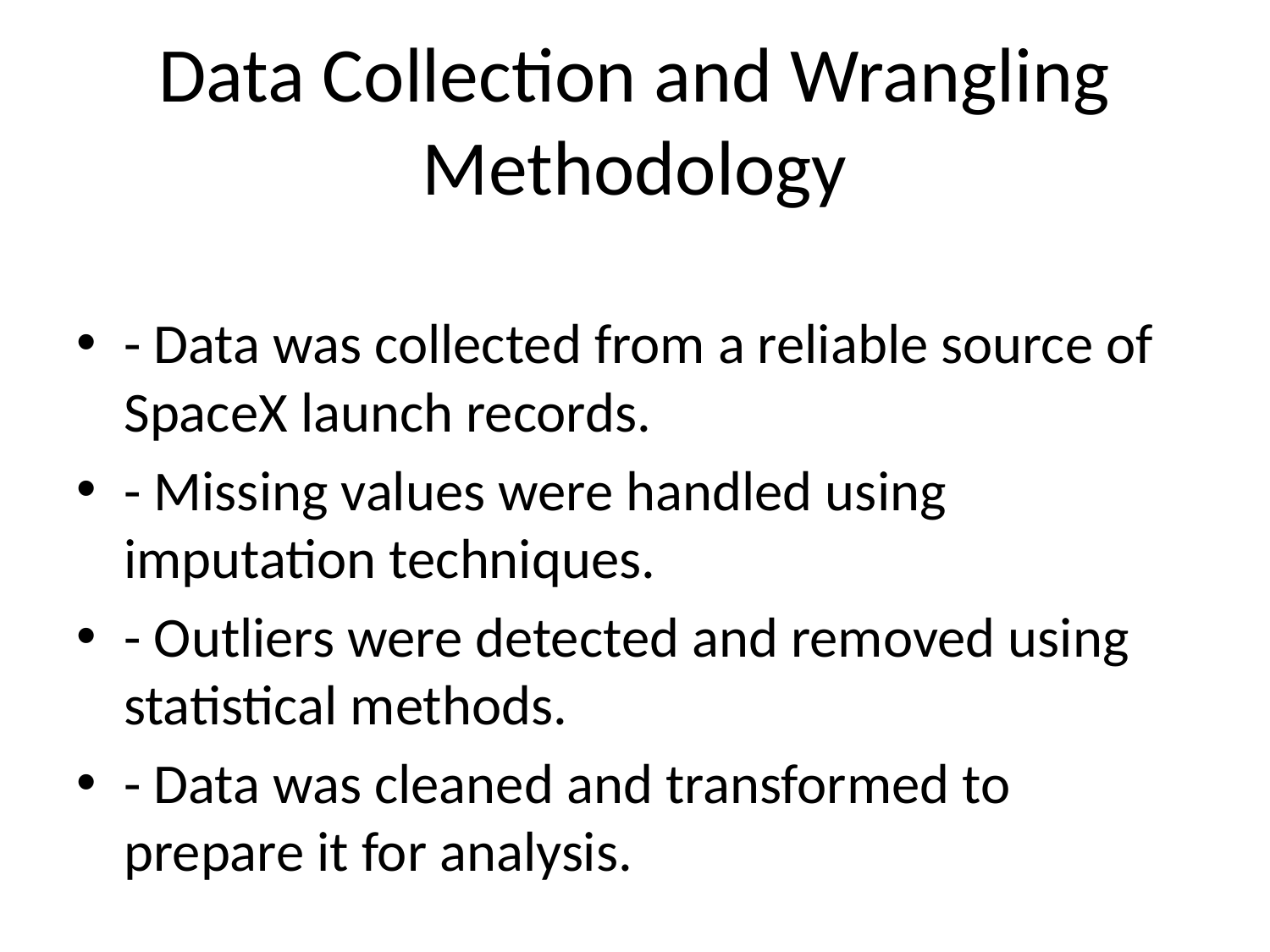

# Data Collection and Wrangling Methodology

- Data was collected from a reliable source of SpaceX launch records.
- Missing values were handled using imputation techniques.
- Outliers were detected and removed using statistical methods.
- Data was cleaned and transformed to prepare it for analysis.